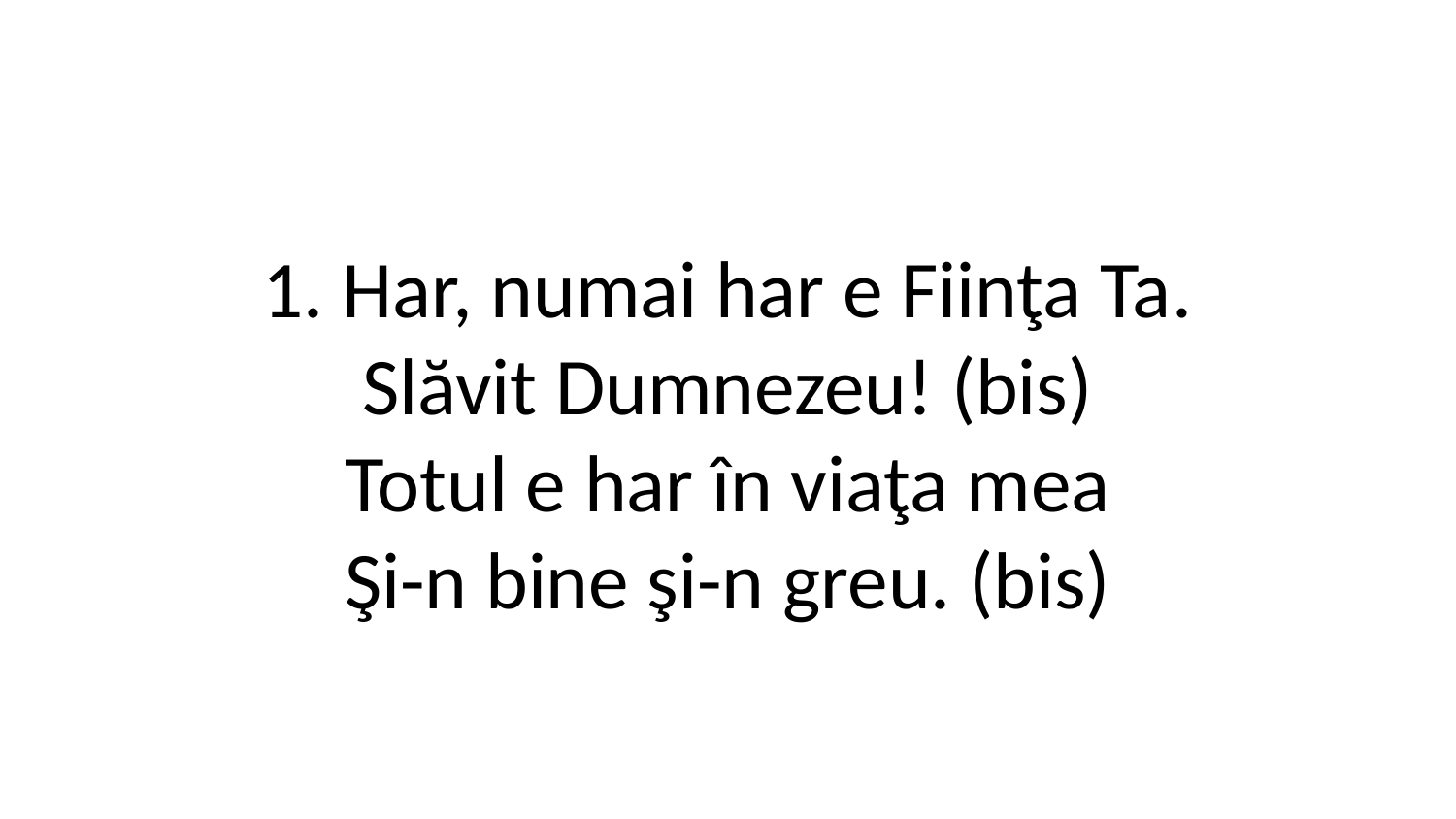

1. Har, numai har e Fiinţa Ta.
Slăvit Dumnezeu! (bis)
Totul e har în viaţa mea
Şi-n bine şi-n greu. (bis)